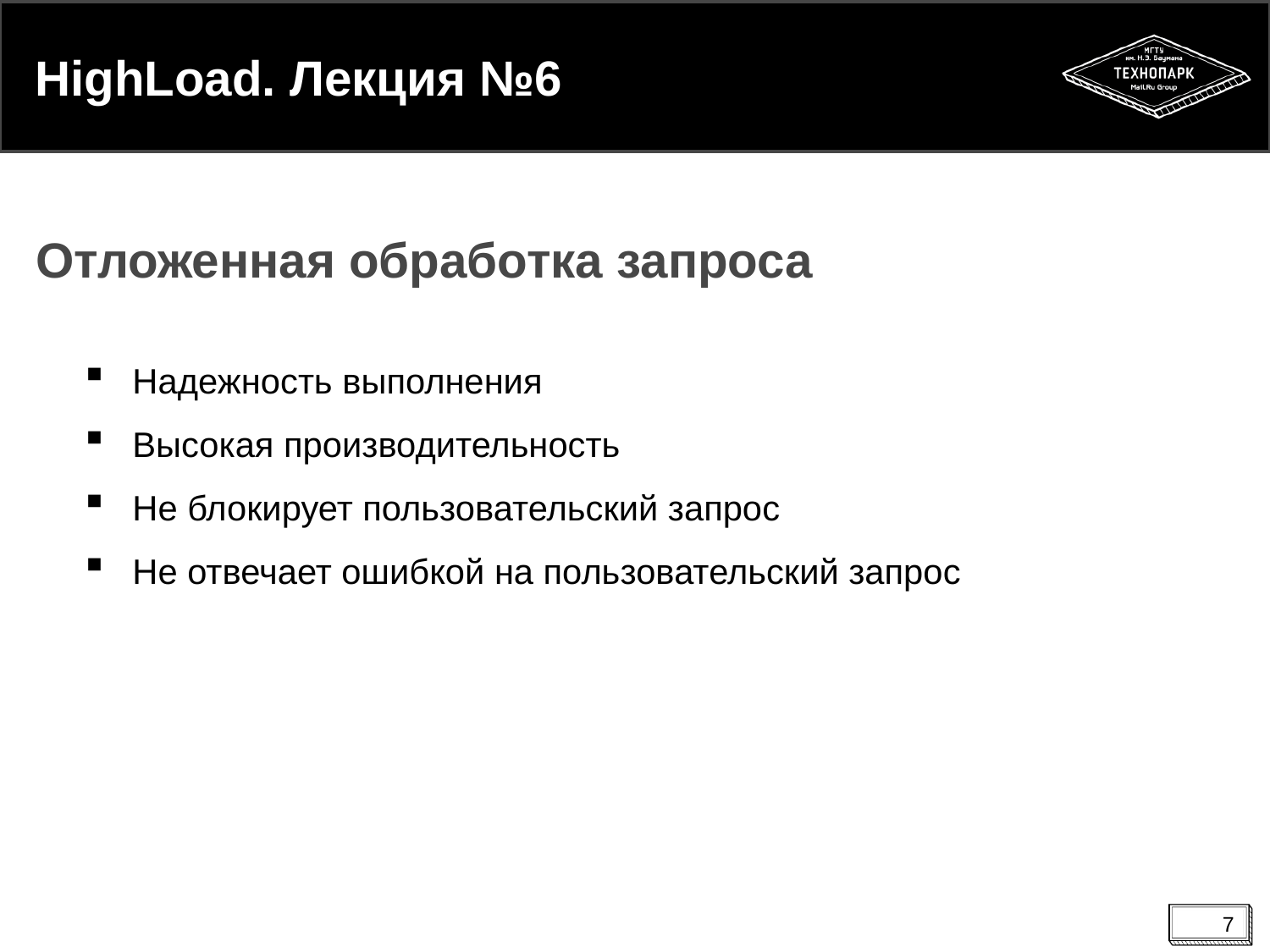

# HighLoad. Лекция №6
Отложенная обработка запроса
Надежность выполнения
Высокая производительность
Не блокирует пользовательский запрос
Не отвечает ошибкой на пользовательский запрос
7